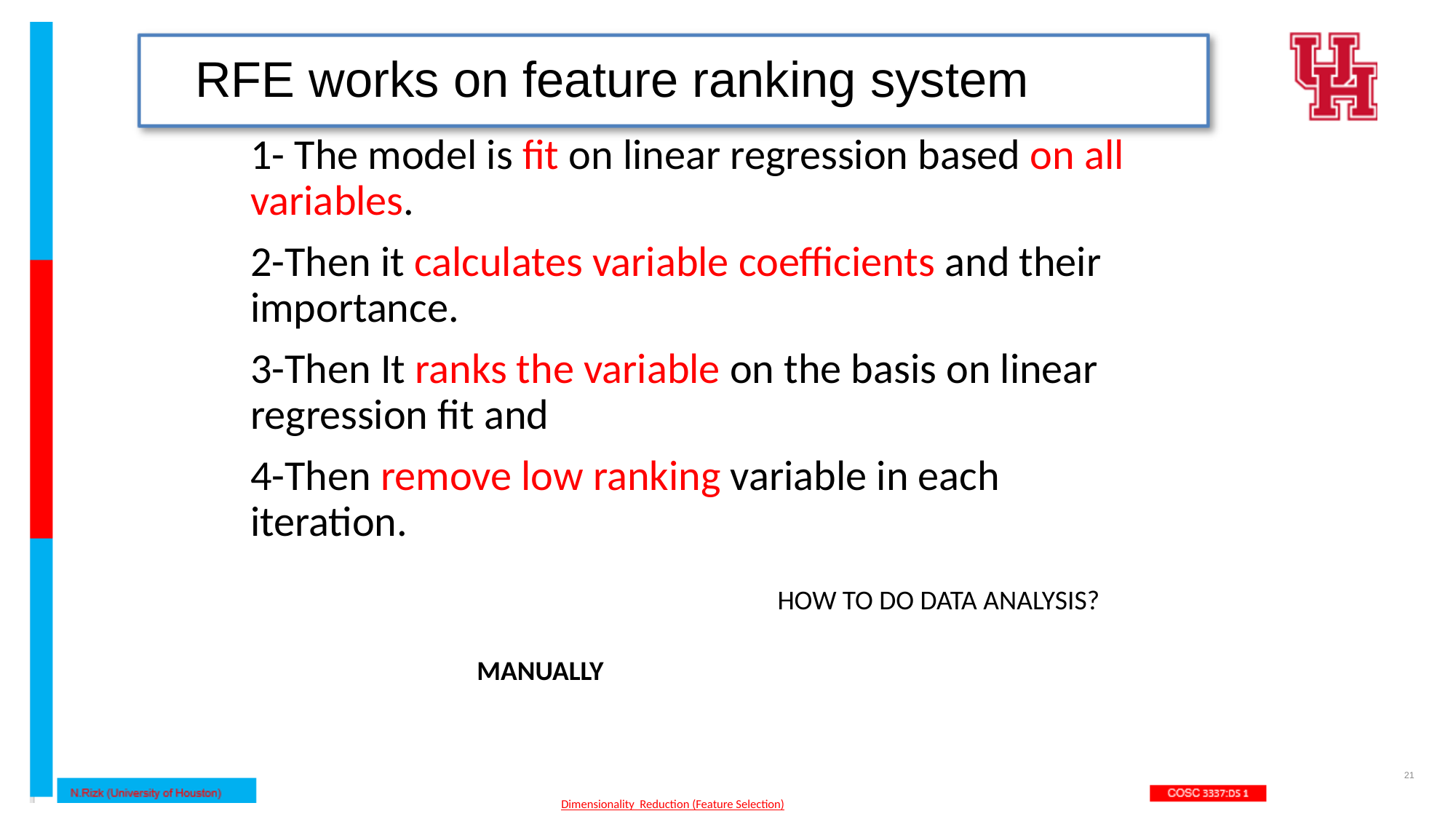

# RFE works on feature ranking system
1- The model is fit on linear regression based on all variables.
2-Then it calculates variable coefficients and their importance.
3-Then It ranks the variable on the basis on linear regression fit and
4-Then remove low ranking variable in each iteration.
HOW TO DO DATA ANALYSIS?
MANUALLY
21
Dimensionality  Reduction (Feature Selection)